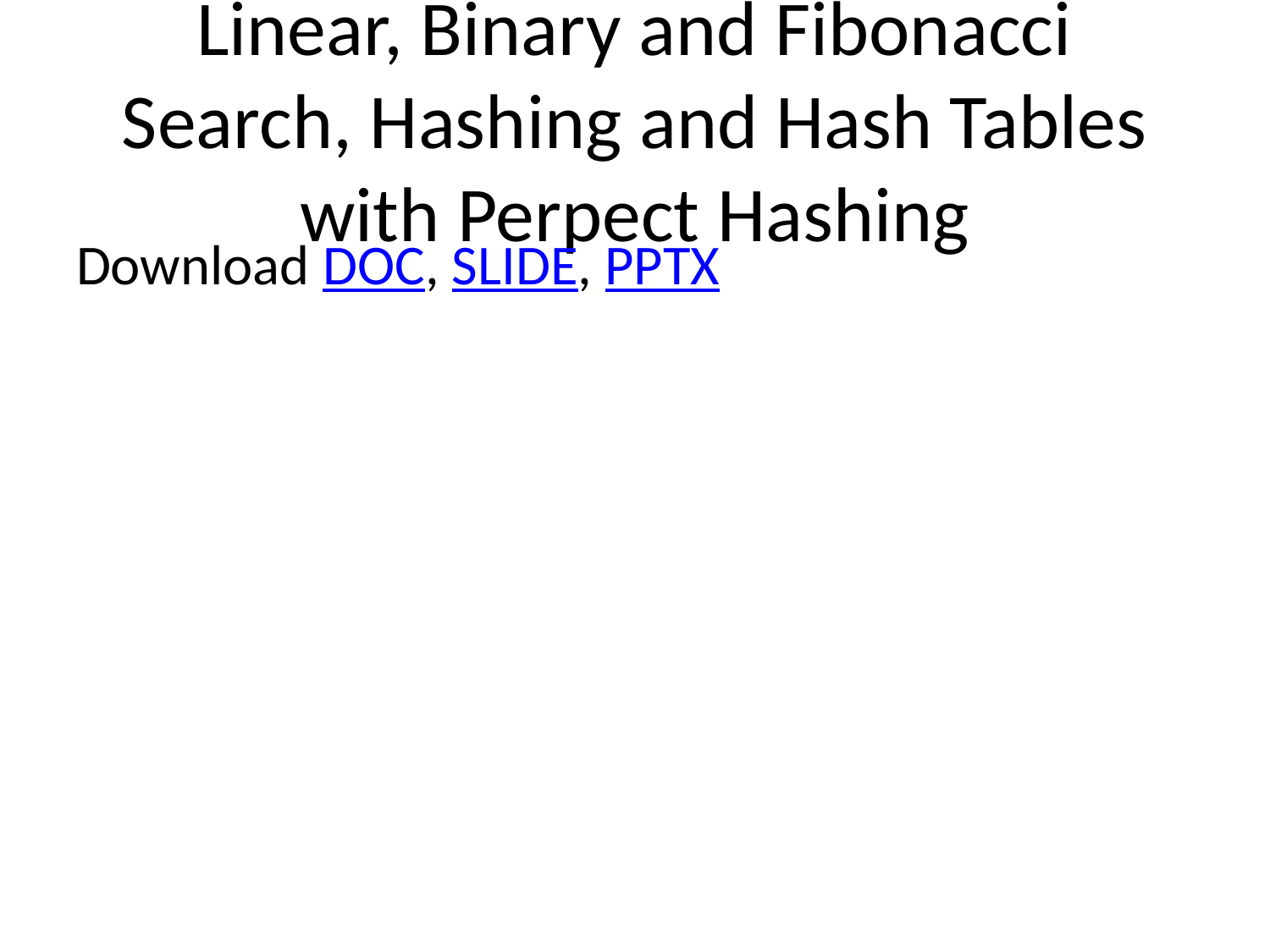

# Linear, Binary and Fibonacci Search, Hashing and Hash Tables with Perpect Hashing
Download DOC, SLIDE, PPTX